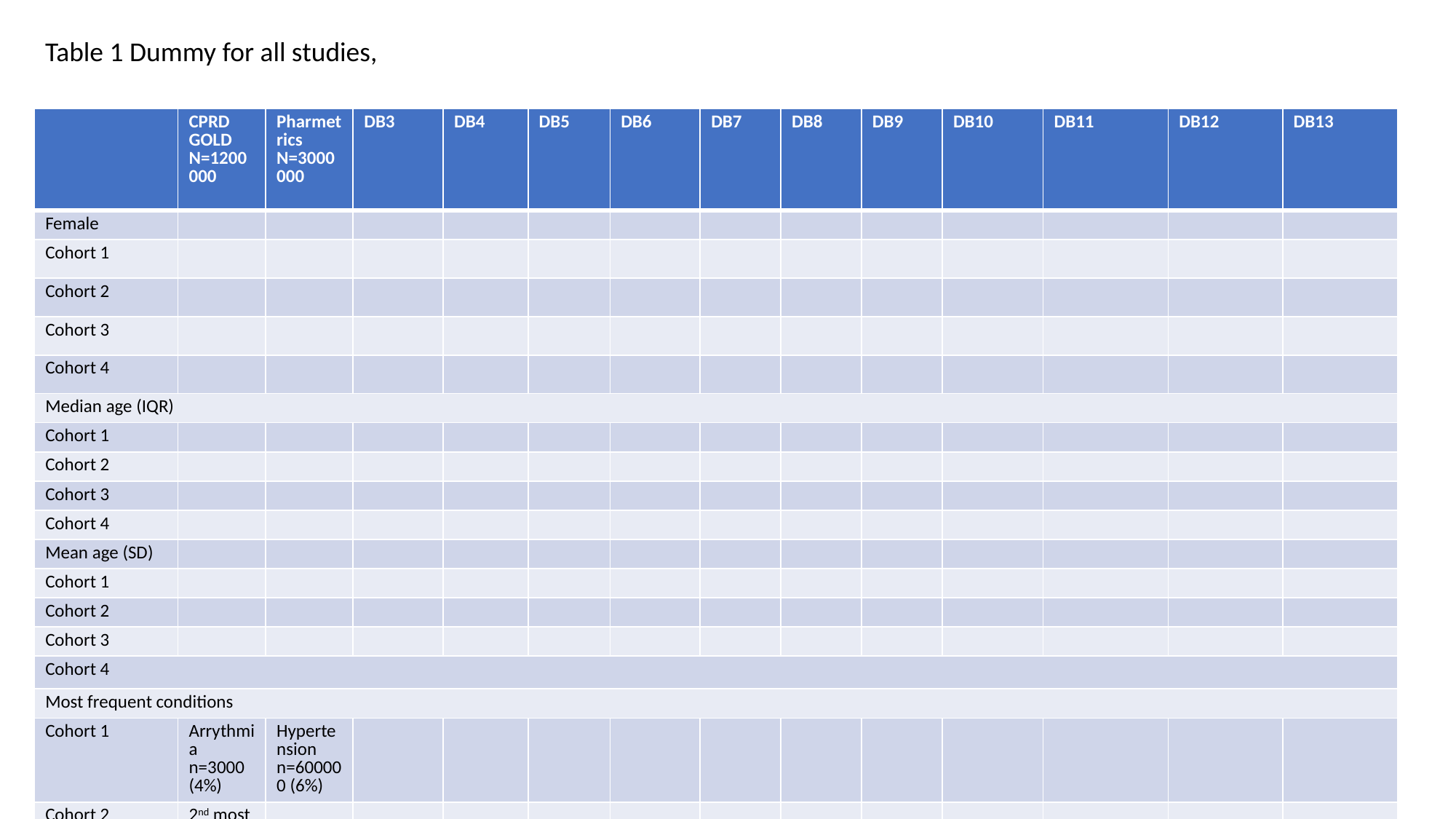

Table 1 Dummy for all studies,
|  | CPRD GOLD N=1200000 | Pharmetrics N=3000000 | DB3 | DB4 | DB5 | DB6 | DB7 | DB8 | DB9 | DB10 | DB11 | DB12 | DB13 |
| --- | --- | --- | --- | --- | --- | --- | --- | --- | --- | --- | --- | --- | --- |
| Female |  |  |  |  |  |  |  |  |  |  |  |  |  |
| Cohort 1 |  |  |  |  |  |  |  |  |  |  |  |  |  |
| Cohort 2 |  |  |  |  |  |  |  |  |  |  |  |  |  |
| Cohort 3 |  |  |  |  |  |  |  |  |  |  |  |  |  |
| Cohort 4 |  |  |  |  |  |  |  |  |  |  |  |  |  |
| Median age (IQR) |  |  |  |  |  |  |  |  |  |  |  |  |  |
| Cohort 1 |  |  |  |  |  |  |  |  |  |  |  |  |  |
| Cohort 2 |  |  |  |  |  |  |  |  |  |  |  |  |  |
| Cohort 3 |  |  |  |  |  |  |  |  |  |  |  |  |  |
| Cohort 4 |  |  |  |  |  |  |  |  |  |  |  |  |  |
| Mean age (SD) |  |  |  |  |  |  |  |  |  |  |  |  |  |
| Cohort 1 |  |  |  |  |  |  |  |  |  |  |  |  |  |
| Cohort 2 |  |  |  |  |  |  |  |  |  |  |  |  |  |
| Cohort 3 |  |  |  |  |  |  |  |  |  |  |  |  |  |
| Cohort 4 |  |  |  |  |  |  |  |  |  |  |  |  |  |
| Most frequent conditions |  |  |  |  |  |  |  |  |  |  |  |  |  |
| Cohort 1 | Arrythmia n=3000 (4%) | Hypertension n=600000 (6%) |  |  |  |  |  |  |  |  |  |  |  |
| Cohort 2 | 2nd most frequent drug use |  |  |  |  |  |  |  |  |  |  |  |  |
| Cohort 3 |  |  |  |  |  |  |  |  |  |  |  |  |  |
| Cohort 4 |  |  |  |  |  |  |  |  |  |  |  |  |  |
| 2nd most frequent condition |  |  |  |  |  |  |  |  |  |  |  |  |  |
| Cohort 1 |  |  |  |  |  |  |  |  |  |  |  |  |  |
| Cohort 2 |  |  |  |  |  |  |  |  |  |  |  |  |  |
| Cohort 3 |  |  |  |  |  |  |  |  |  |  |  |  |  |
| Cohort 4 |  |  |  |  |  |  |  |  |  |  |  |  |  |
| 3rd most frequent condition |  |  |  |  |  |  |  |  |  |  |  |  |  |
| Cohort 1 |  |  |  |  |  |  |  |  |  |  |  |  |  |
| Cohort 2 |  |  |  |  |  |  |  |  |  |  |  |  |  |
| Cohort 3 |  |  |  |  |  |  |  |  |  |  |  |  |  |
| Cohort 4 |  |  |  |  |  |  |  |  |  |  |  |  |  |
| Most frequent drug use |  |  |  |  |  |  |  |  |  |  |  |  |  |
| Cohort 1 |  |  |  |  |  |  |  |  |  |  |  |  |  |
| Cohort 2 |  |  |  |  |  |  |  |  |  |  |  |  |  |
| Cohort 3 |  |  |  |  |  |  |  |  |  |  |  |  |  |
| Cohort 4 |  |  |  |  |  |  |  |  |  |  |  |  |  |
| 2nd most frequent drug use |  |  |  |  |  |  |  |  |  |  |  |  |  |
| Cohort 1 |  |  |  |  |  |  |  |  |  |  |  |  |  |
| Cohort 2 |  |  |  |  |  |  |  |  |  |  |  |  |  |
| Cohort 3 |  |  |  |  |  |  |  |  |  |  |  |  |  |
| Cohort 4 |  |  |  |  |  |  |  |  |  |  |  |  |  |
| 3rd most frequent drug use |  |  |  |  |  |  |  |  |  |  |  |  |  |
| Cohort 1 |  |  |  |  |  |  |  |  |  |  |  |  |  |
| Cohort 2 |  |  |  |  |  |  |  |  |  |  |  |  |  |
| Cohort 3 |  |  |  |  |  |  |  |  |  |  |  |  |  |
| Cohort 4 |  |  |  |  |  |  |  |  |  |  |  |  |  |